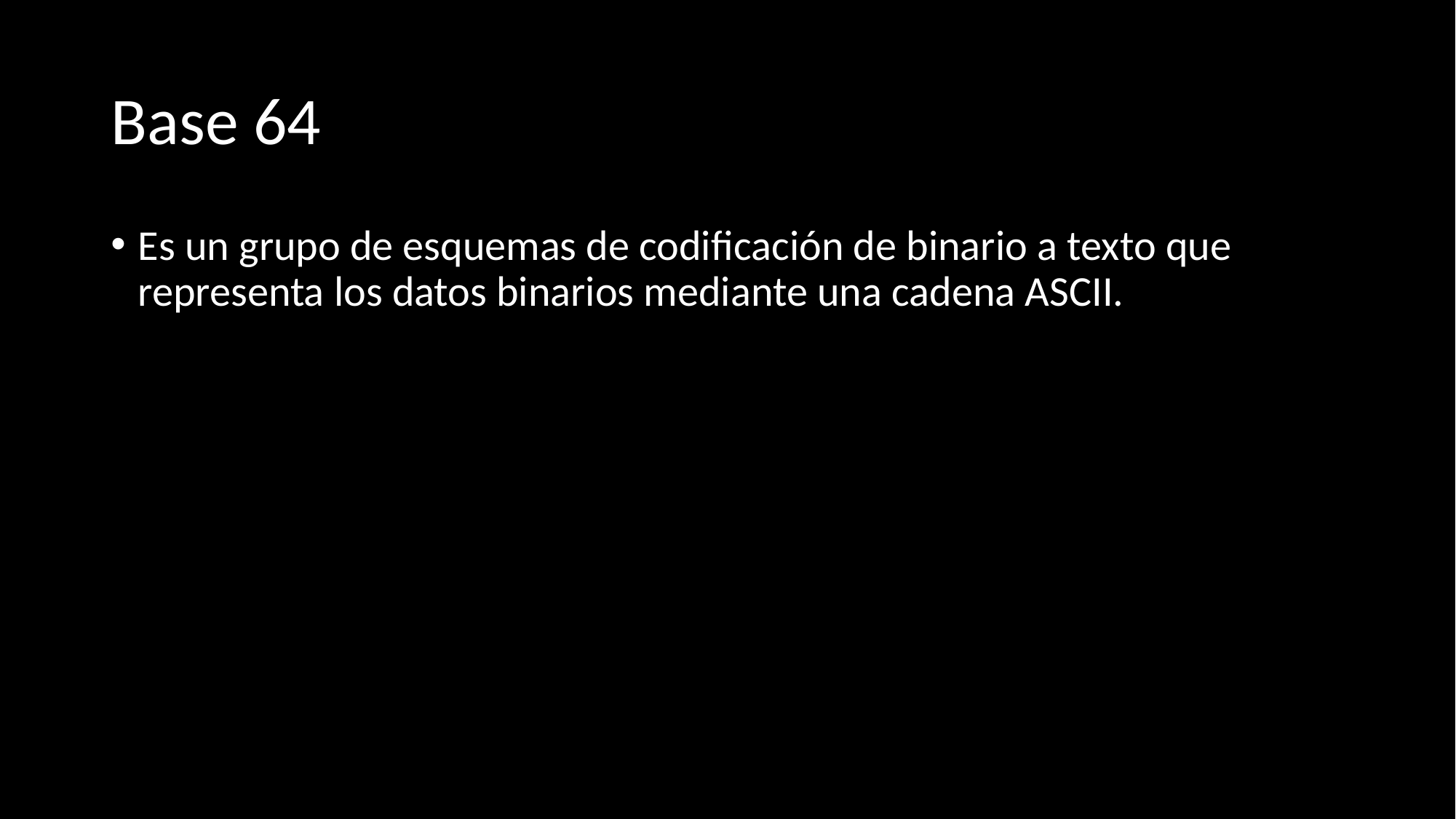

# Base 64
Es un grupo de esquemas de codificación de binario a texto que representa los datos binarios mediante una cadena ASCII.